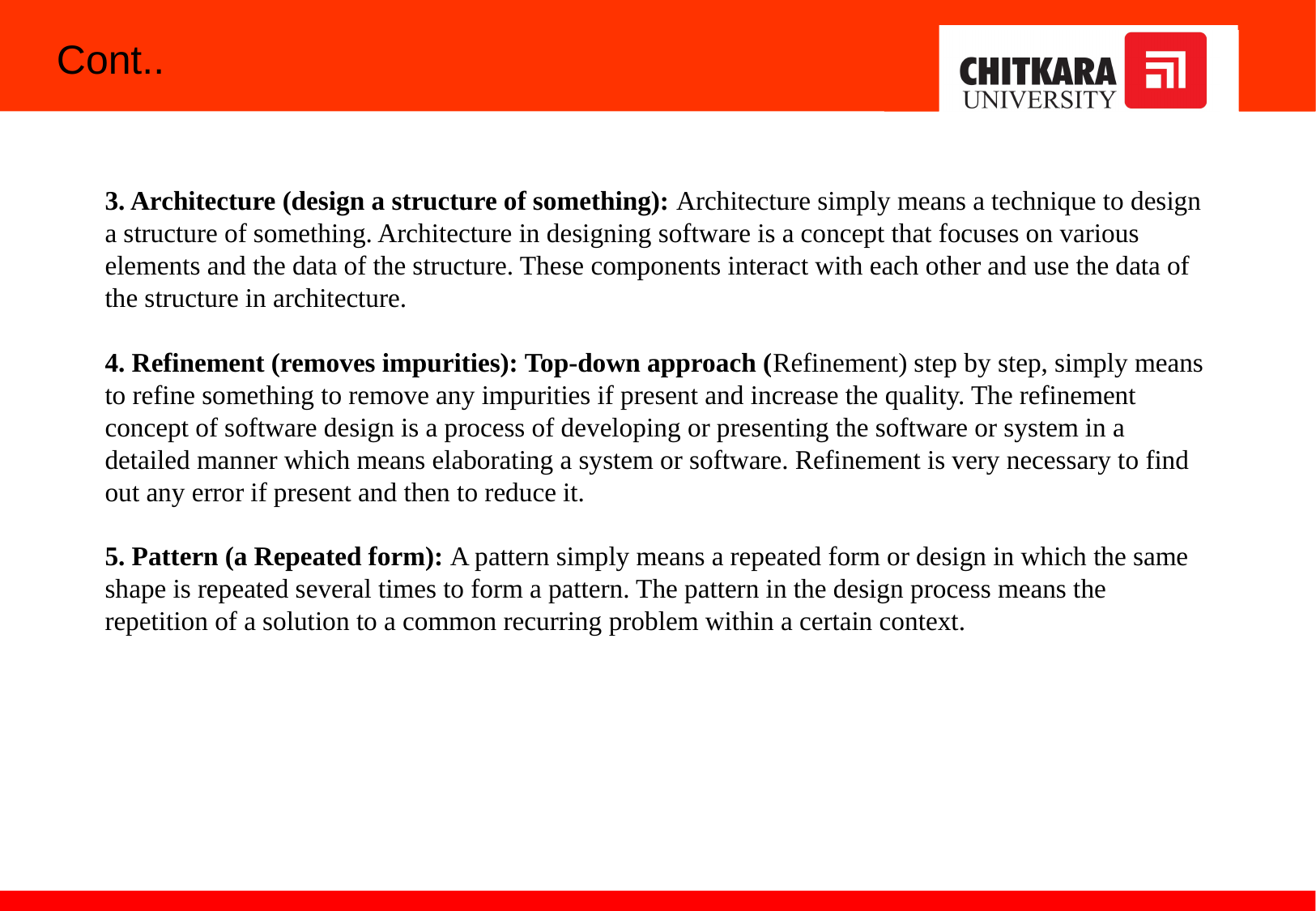

# Cont..
3. Architecture (design a structure of something): Architecture simply means a technique to design a structure of something. Architecture in designing software is a concept that focuses on various elements and the data of the structure. These components interact with each other and use the data of the structure in architecture.

4. Refinement (removes impurities): Top-down approach (Refinement) step by step, simply means to refine something to remove any impurities if present and increase the quality. The refinement concept of software design is a process of developing or presenting the software or system in a detailed manner which means elaborating a system or software. Refinement is very necessary to find out any error if present and then to reduce it.

5. Pattern (a Repeated form): A pattern simply means a repeated form or design in which the same shape is repeated several times to form a pattern. The pattern in the design process means the repetition of a solution to a common recurring problem within a certain context.